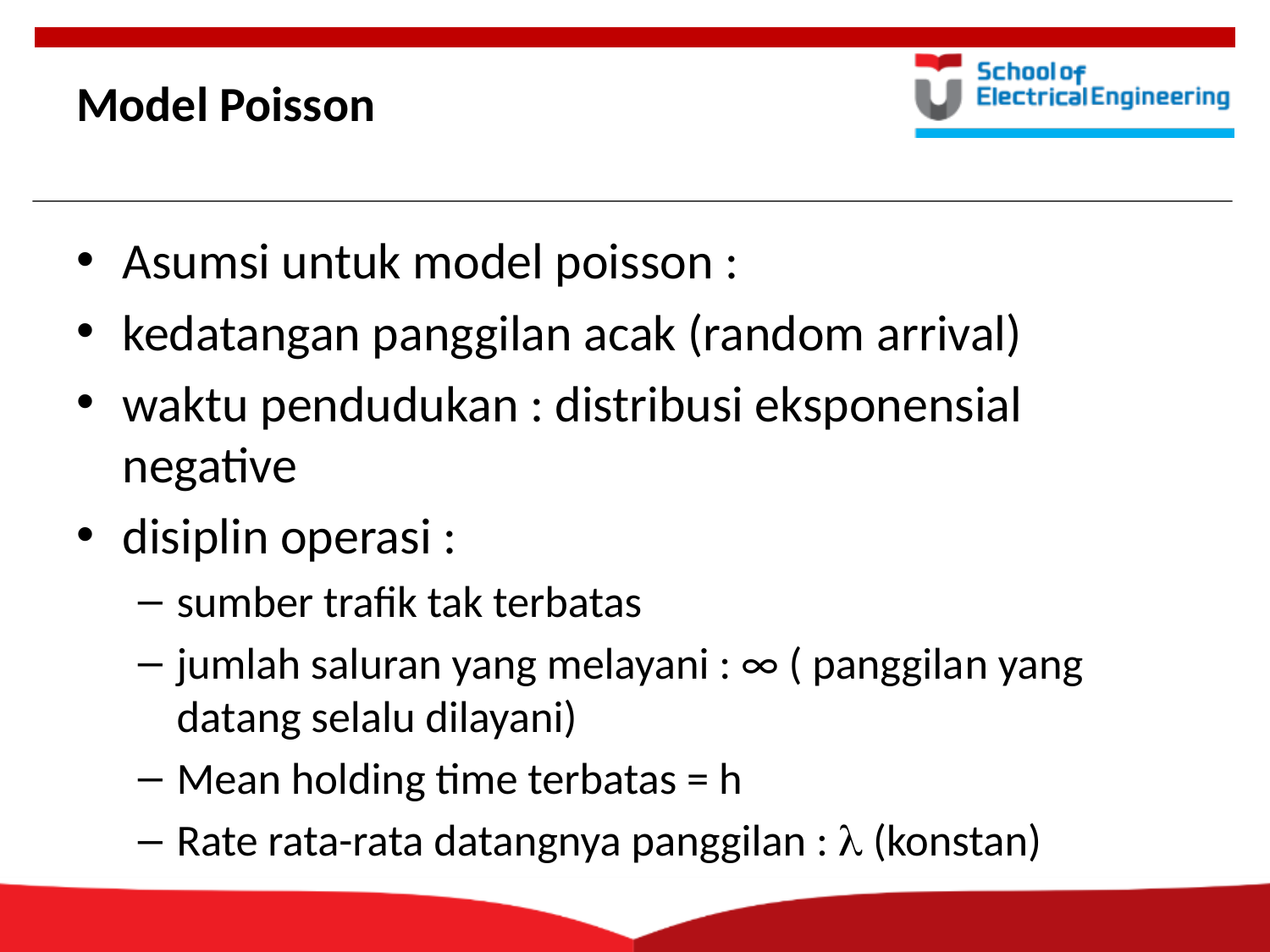

# Model Poisson
Asumsi untuk model poisson :
kedatangan panggilan acak (random arrival)
waktu pendudukan : distribusi eksponensial negative
disiplin operasi :
sumber trafik tak terbatas
jumlah saluran yang melayani : ∞ ( panggilan yang datang selalu dilayani)
Mean holding time terbatas = h
Rate rata-rata datangnya panggilan : λ (konstan)